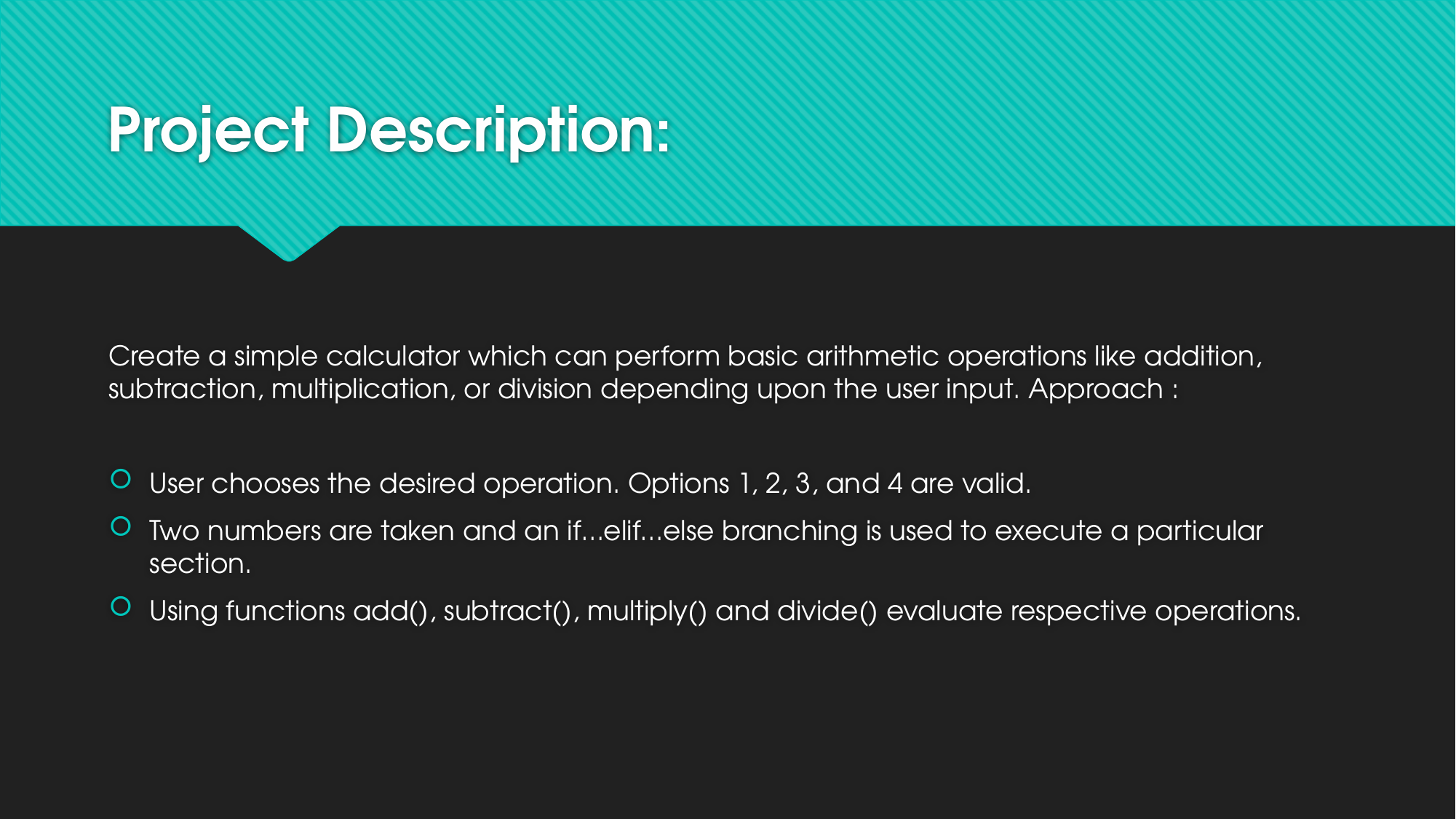

# Project Description:
Create a simple calculator which can perform basic arithmetic operations like addition, subtraction, multiplication, or division depending upon the user input. Approach :

User chooses the desired operation. Options 1, 2, 3, and 4 are valid.
Two numbers are taken and an if…elif…else branching is used to execute a particular section.
Using functions add(), subtract(), multiply() and divide() evaluate respective operations.